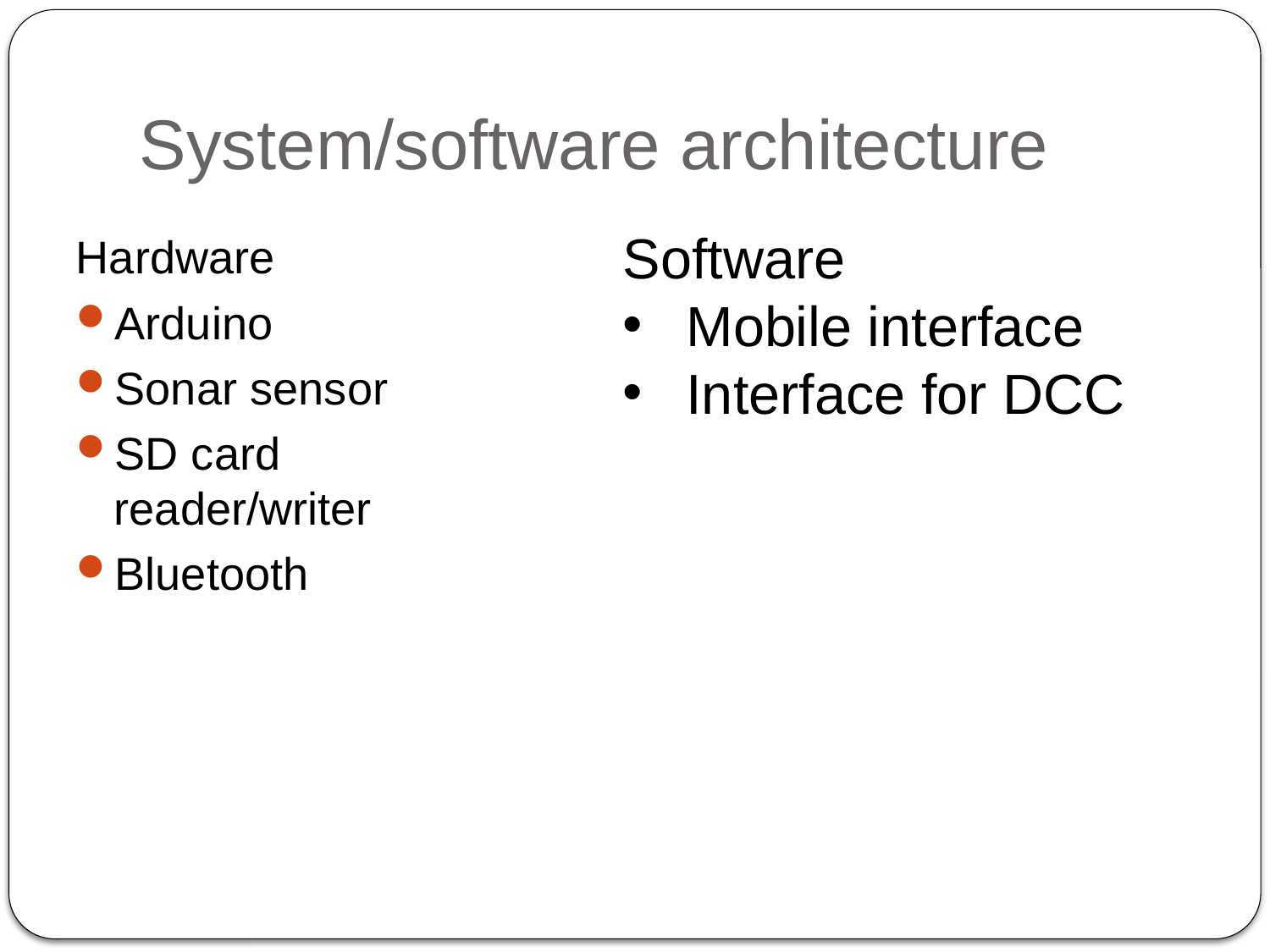

# System/software architecture
Software
Mobile interface
Interface for DCC
Hardware
Arduino
Sonar sensor
SD card reader/writer
Bluetooth